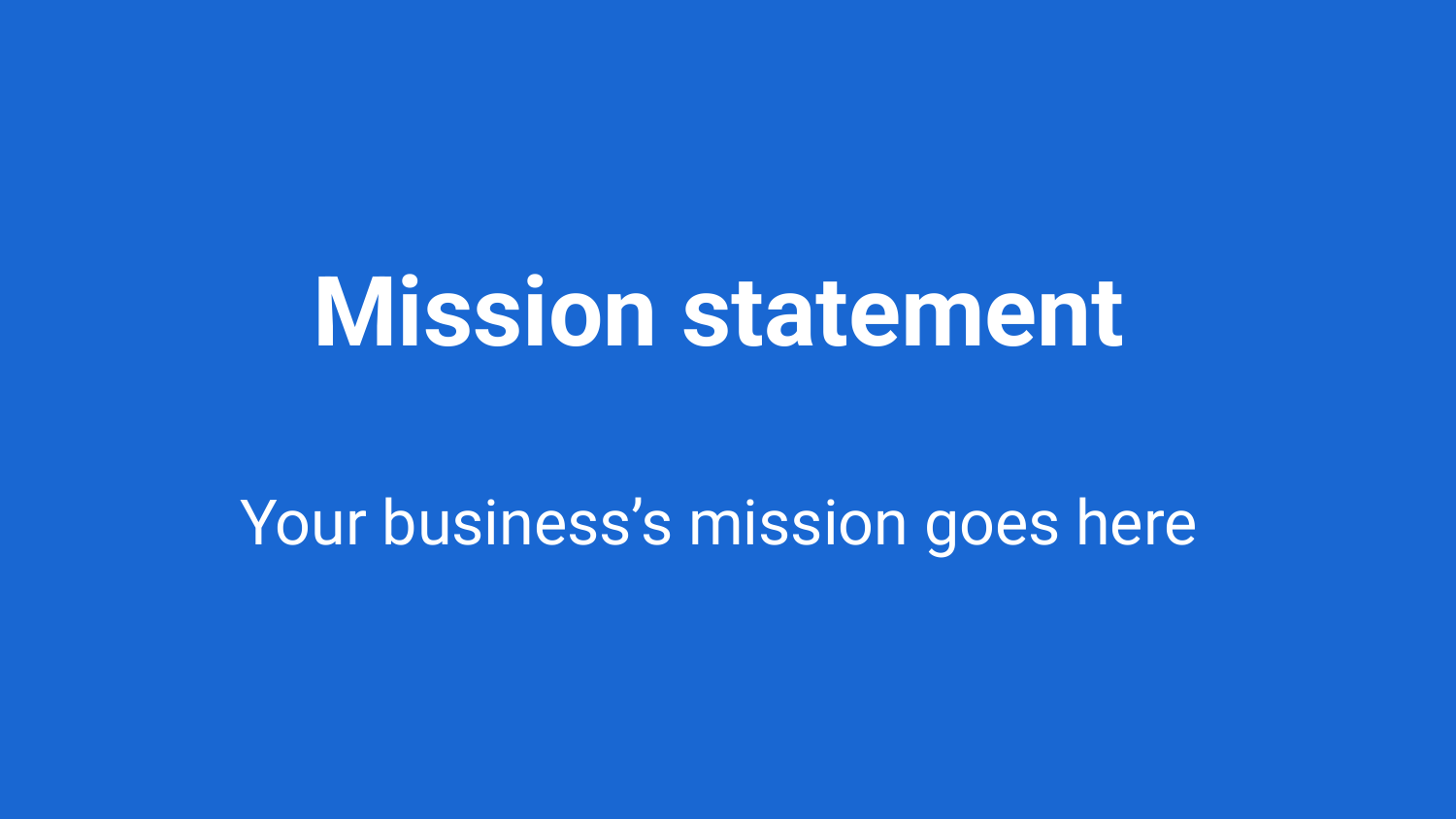

# Mission statement

Your business’s mission goes here